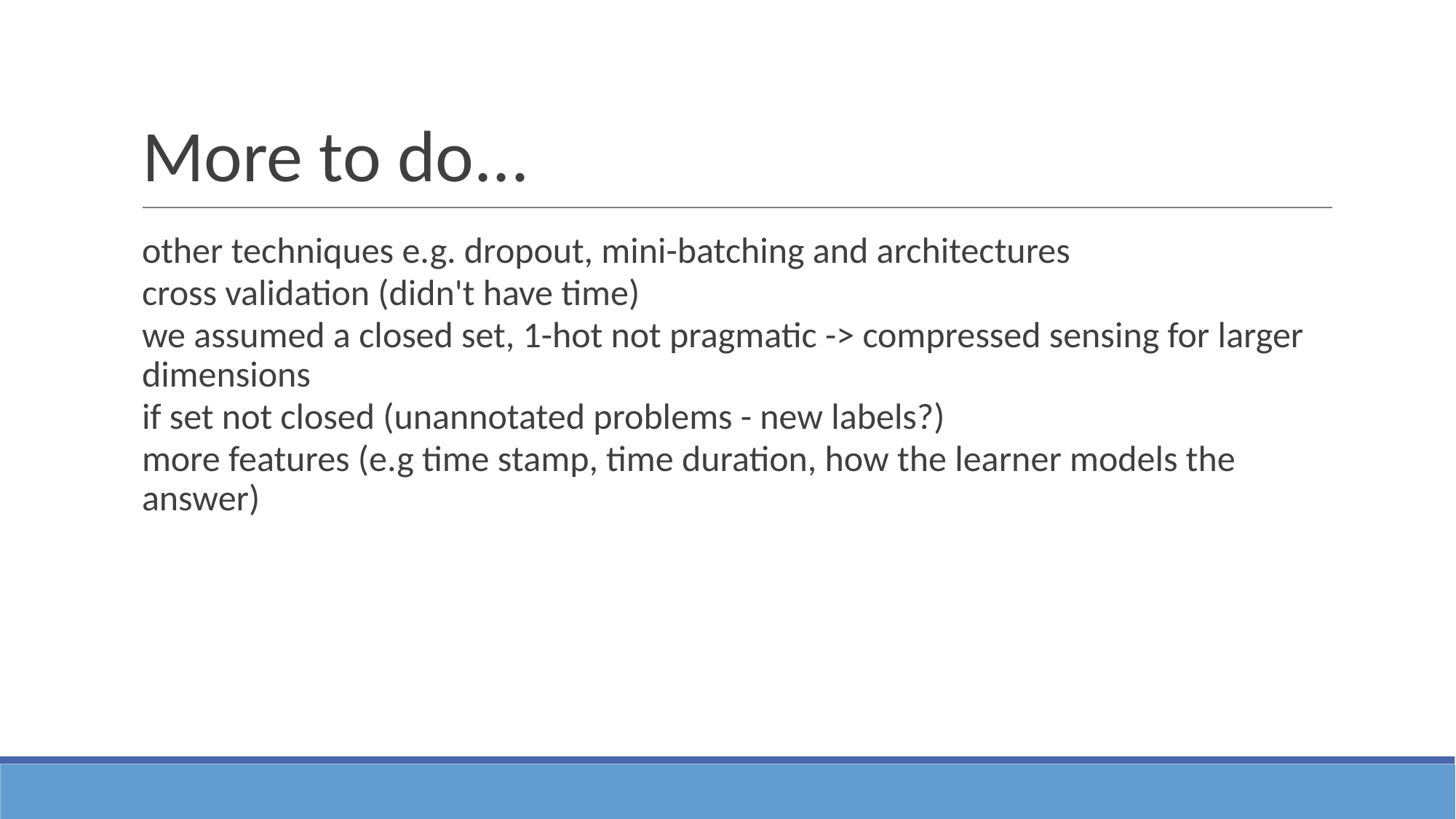

# More to do...
other techniques e.g. dropout, mini-batching and architectures
cross validation (didn't have time)
we assumed a closed set, 1-hot not pragmatic -> compressed sensing for larger dimensions
if set not closed (unannotated problems - new labels?)
more features (e.g time stamp, time duration, how the learner models the answer)